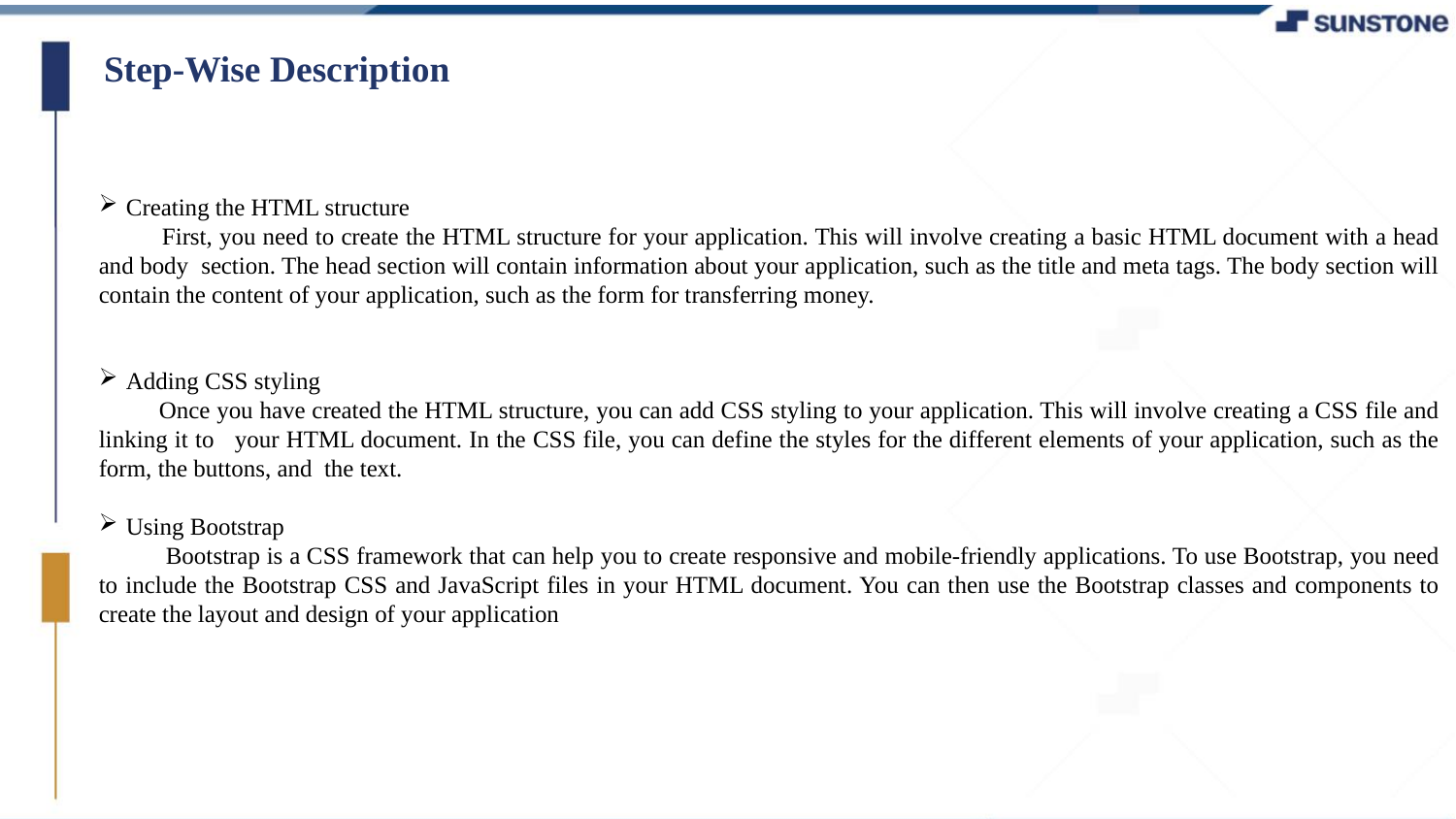

Step-Wise Description

Creating the HTML structure
         First, you need to create the HTML structure for your application. This will involve creating a basic HTML document with a head and body  section. The head section will contain information about your application, such as the title and meta tags. The body section will contain the content of your application, such as the form for transferring money.

Adding CSS styling
         Once you have created the HTML structure, you can add CSS styling to your application. This will involve creating a CSS file and linking it to   your HTML document. In the CSS file, you can define the styles for the different elements of your application, such as the form, the buttons, and  the text.

Using Bootstrap
          Bootstrap is a CSS framework that can help you to create responsive and mobile-friendly applications. To use Bootstrap, you need to include the Bootstrap CSS and JavaScript files in your HTML document. You can then use the Bootstrap classes and components to create the layout and design of your application